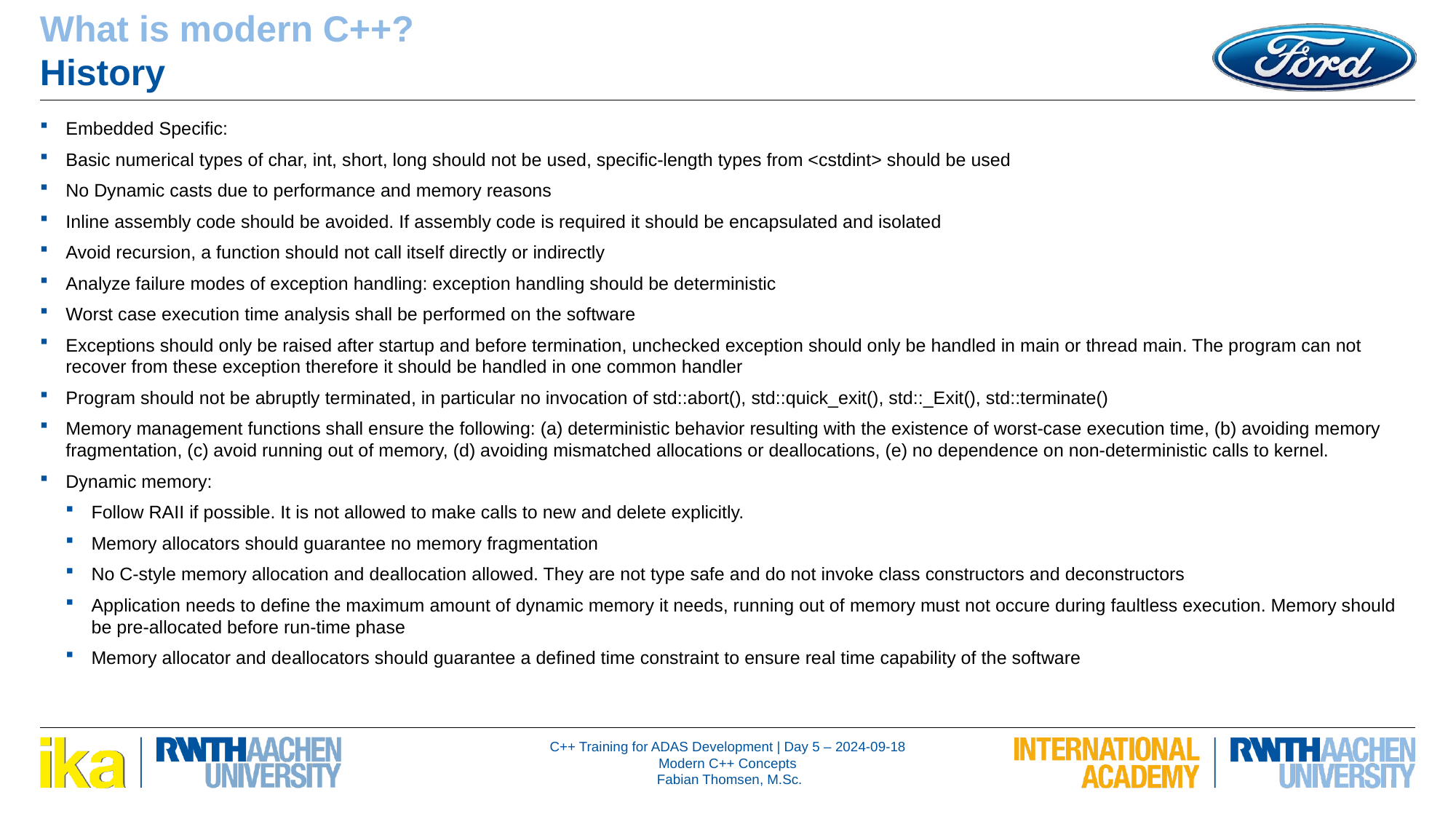

What is modern C++?
History
Embedded Specific:
Basic numerical types of char, int, short, long should not be used, specific-length types from <cstdint> should be used
No Dynamic casts due to performance and memory reasons
Inline assembly code should be avoided. If assembly code is required it should be encapsulated and isolated
Avoid recursion, a function should not call itself directly or indirectly
Analyze failure modes of exception handling: exception handling should be deterministic
Worst case execution time analysis shall be performed on the software
Exceptions should only be raised after startup and before termination, unchecked exception should only be handled in main or thread main. The program can not recover from these exception therefore it should be handled in one common handler
Program should not be abruptly terminated, in particular no invocation of std::abort(), std::quick_exit(), std::_Exit(), std::terminate()
Memory management functions shall ensure the following: (a) deterministic behavior resulting with the existence of worst-case execution time, (b) avoiding memory fragmentation, (c) avoid running out of memory, (d) avoiding mismatched allocations or deallocations, (e) no dependence on non-deterministic calls to kernel.
Dynamic memory:
Follow RAII if possible. It is not allowed to make calls to new and delete explicitly.
Memory allocators should guarantee no memory fragmentation
No C-style memory allocation and deallocation allowed. They are not type safe and do not invoke class constructors and deconstructors
Application needs to define the maximum amount of dynamic memory it needs, running out of memory must not occure during faultless execution. Memory should be pre-allocated before run-time phase
Memory allocator and deallocators should guarantee a defined time constraint to ensure real time capability of the software